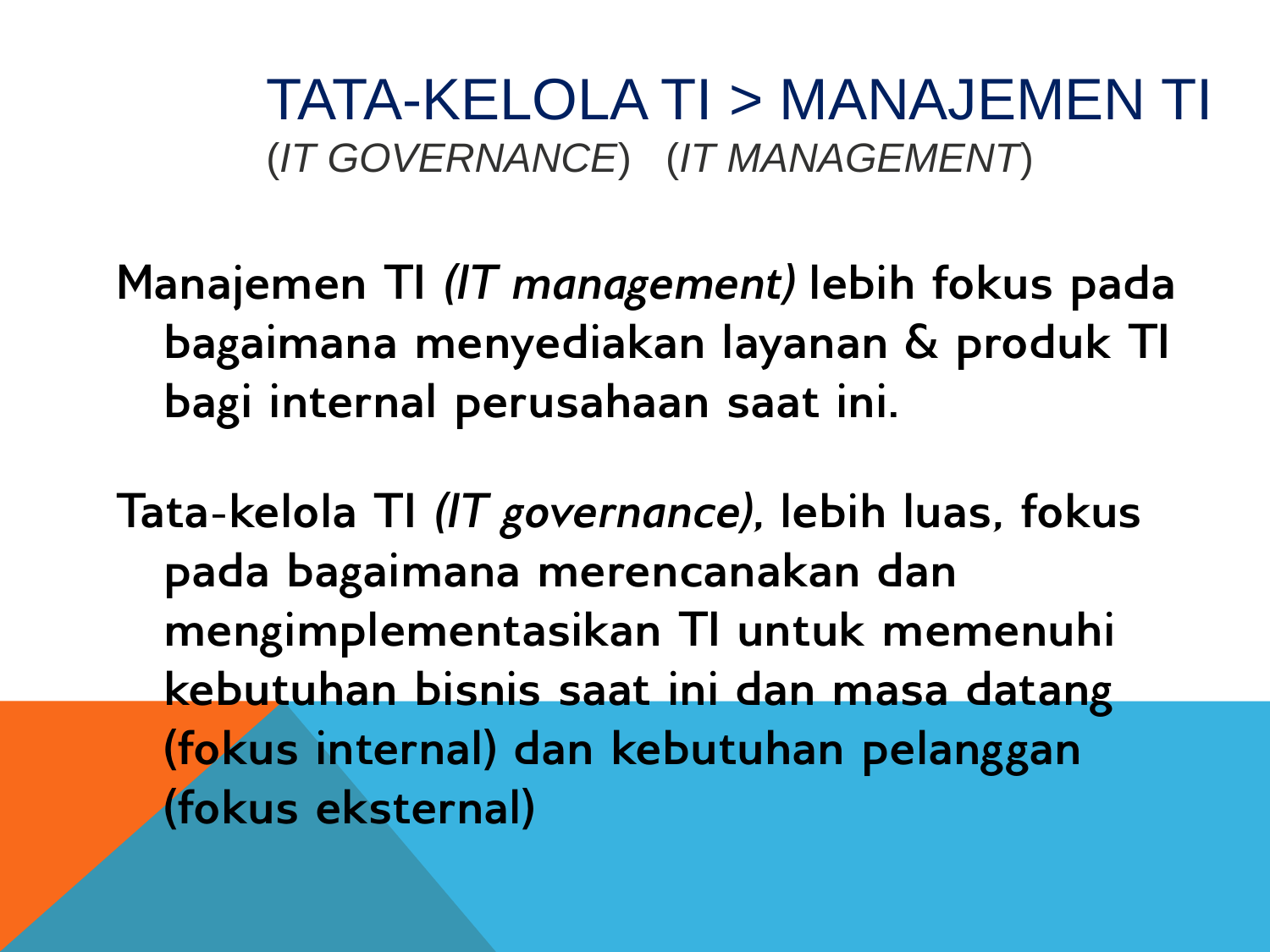

# Tata-kelola TI > Manajemen TI (IT governance)   (IT management)
Manajemen TI (IT management) lebih fokus pada bagaimana menyediakan layanan & produk TI bagi internal perusahaan saat ini.

Tata-kelola TI (IT governance), lebih luas, fokus pada bagaimana merencanakan dan mengimplementasikan TI untuk memenuhi kebutuhan bisnis saat ini dan masa datang (fokus internal) dan kebutuhan pelanggan (fokus eksternal)